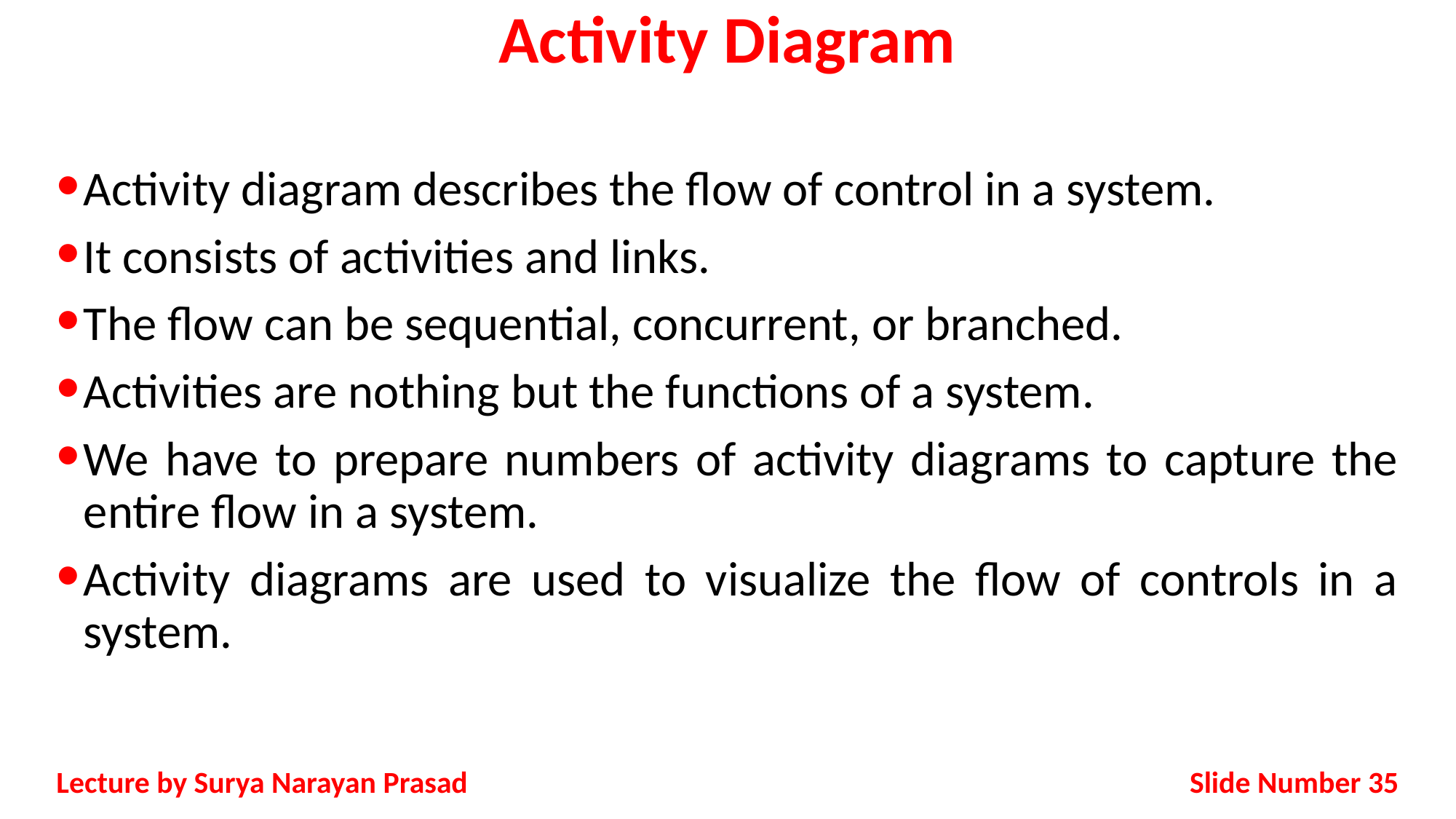

# Activity Diagram
Activity diagram describes the flow of control in a system.
It consists of activities and links.
The flow can be sequential, concurrent, or branched.
Activities are nothing but the functions of a system.
We have to prepare numbers of activity diagrams to capture the entire flow in a system.
Activity diagrams are used to visualize the flow of controls in a system.
Slide Number 35
Lecture by Surya Narayan Prasad